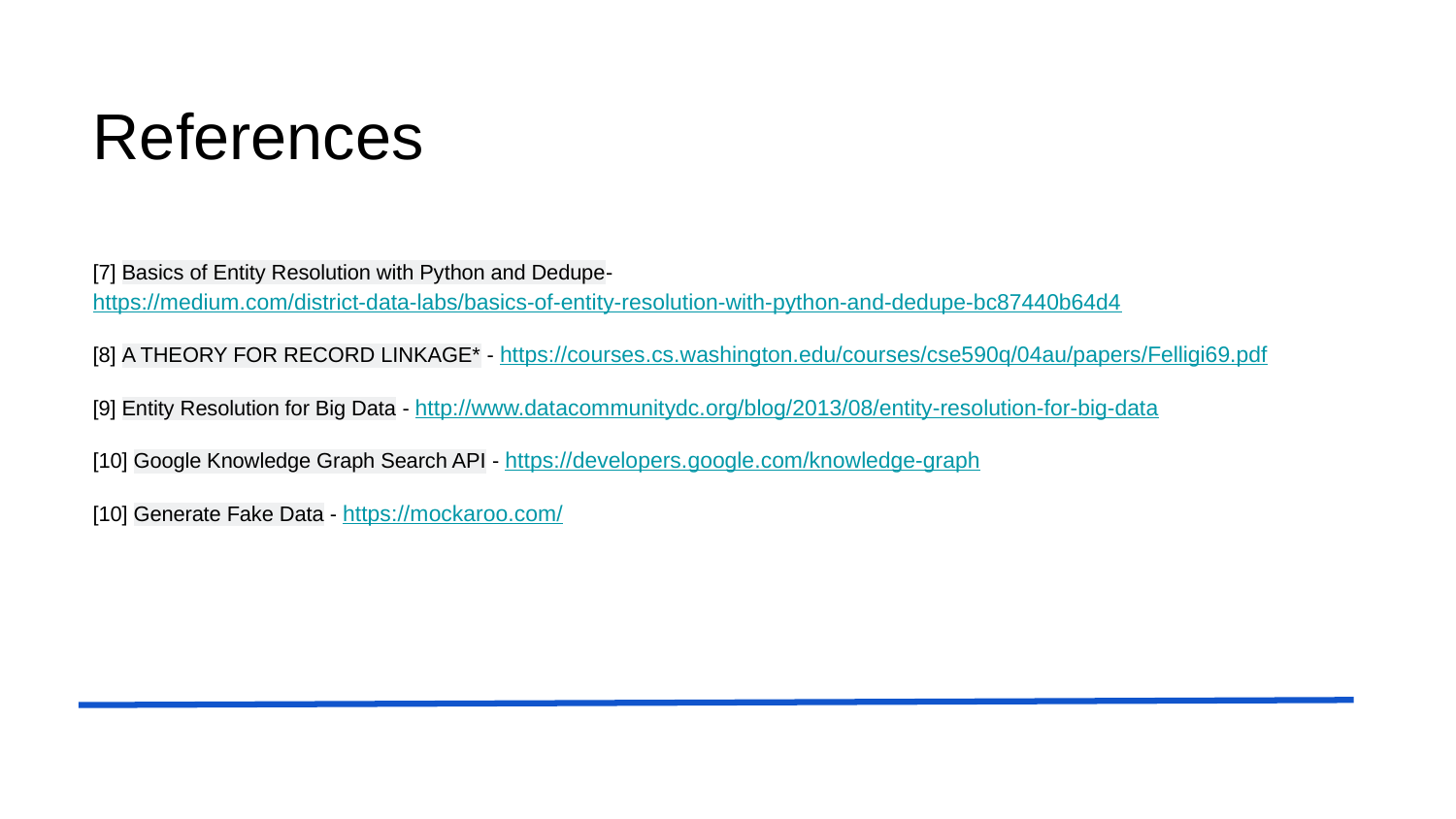

References

[7] Basics of Entity Resolution with Python and Dedupe- https://medium.com/district-data-labs/basics-of-entity-resolution-with-python-and-dedupe-bc87440b64d4
[8] A THEORY FOR RECORD LINKAGE* - https://courses.cs.washington.edu/courses/cse590q/04au/papers/Felligi69.pdf
[9] Entity Resolution for Big Data - http://www.datacommunitydc.org/blog/2013/08/entity-resolution-for-big-data
[10] Google Knowledge Graph Search API - https://developers.google.com/knowledge-graph
[10] Generate Fake Data - https://mockaroo.com/